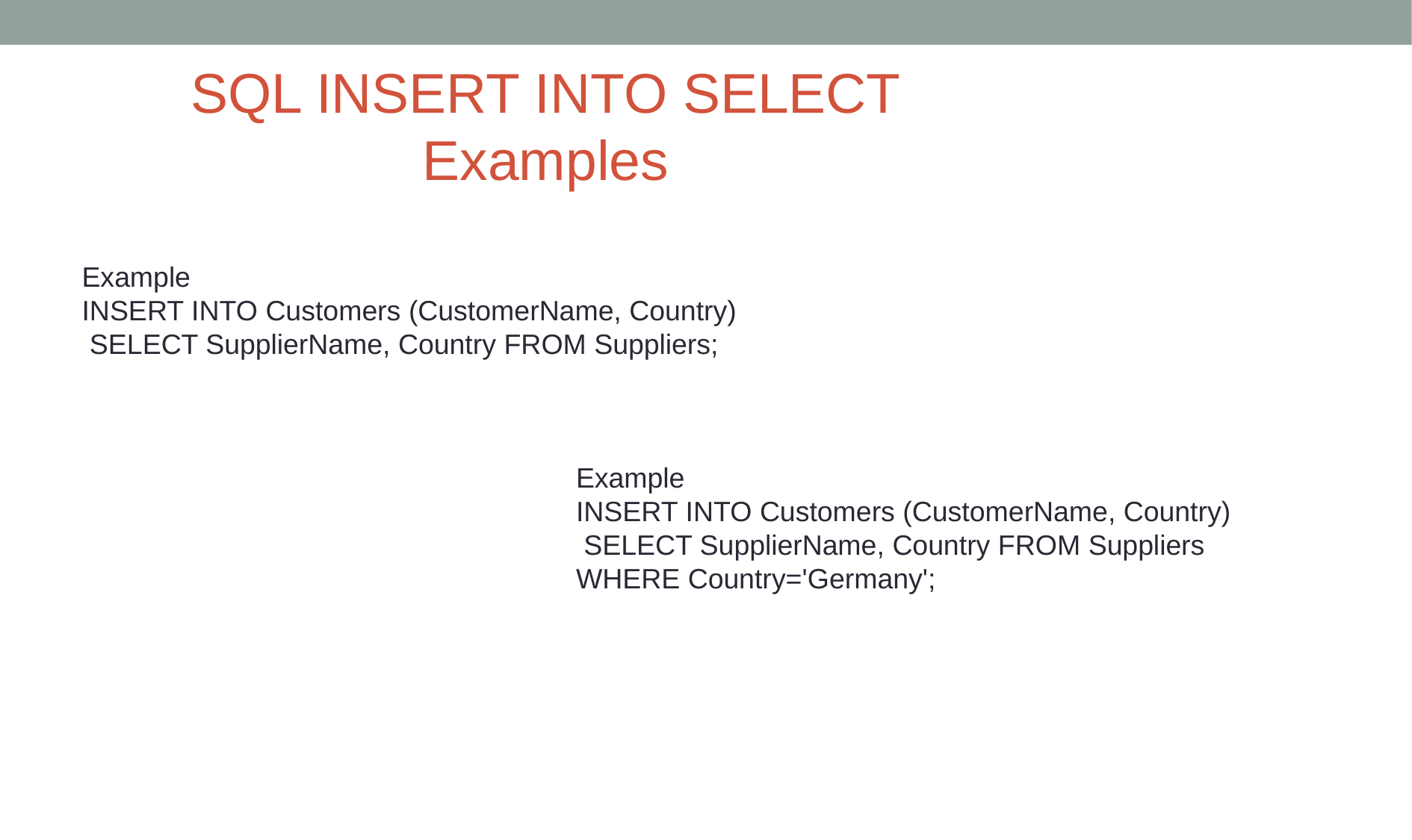

# SQL INSERT INTO SELECT Examples
Example
INSERT INTO Customers (CustomerName, Country)  SELECT SupplierName, Country FROM Suppliers;
Example
INSERT INTO Customers (CustomerName, Country)  SELECT SupplierName, Country FROM Suppliers  WHERE Country='Germany';